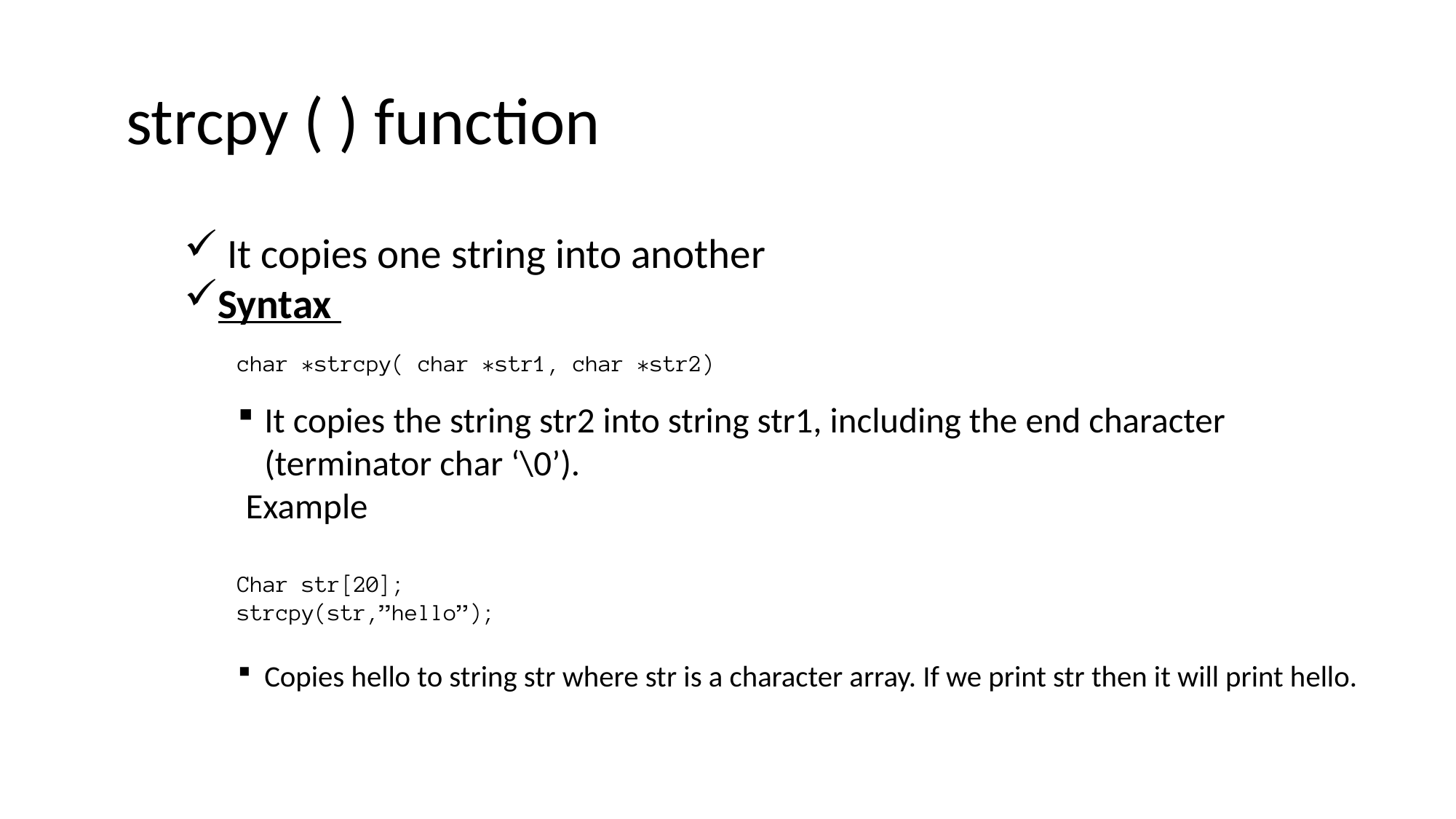

# strcpy ( ) function
 It copies one string into another
Syntax

char *strcpy( char *str1, char *str2)

It copies the string str2 into string str1, including the end character (terminator char ‘\0’).
 Example

Char str[20];
strcpy(str,”hello”);

Copies hello to string str where str is a character array. If we print str then it will print hello.